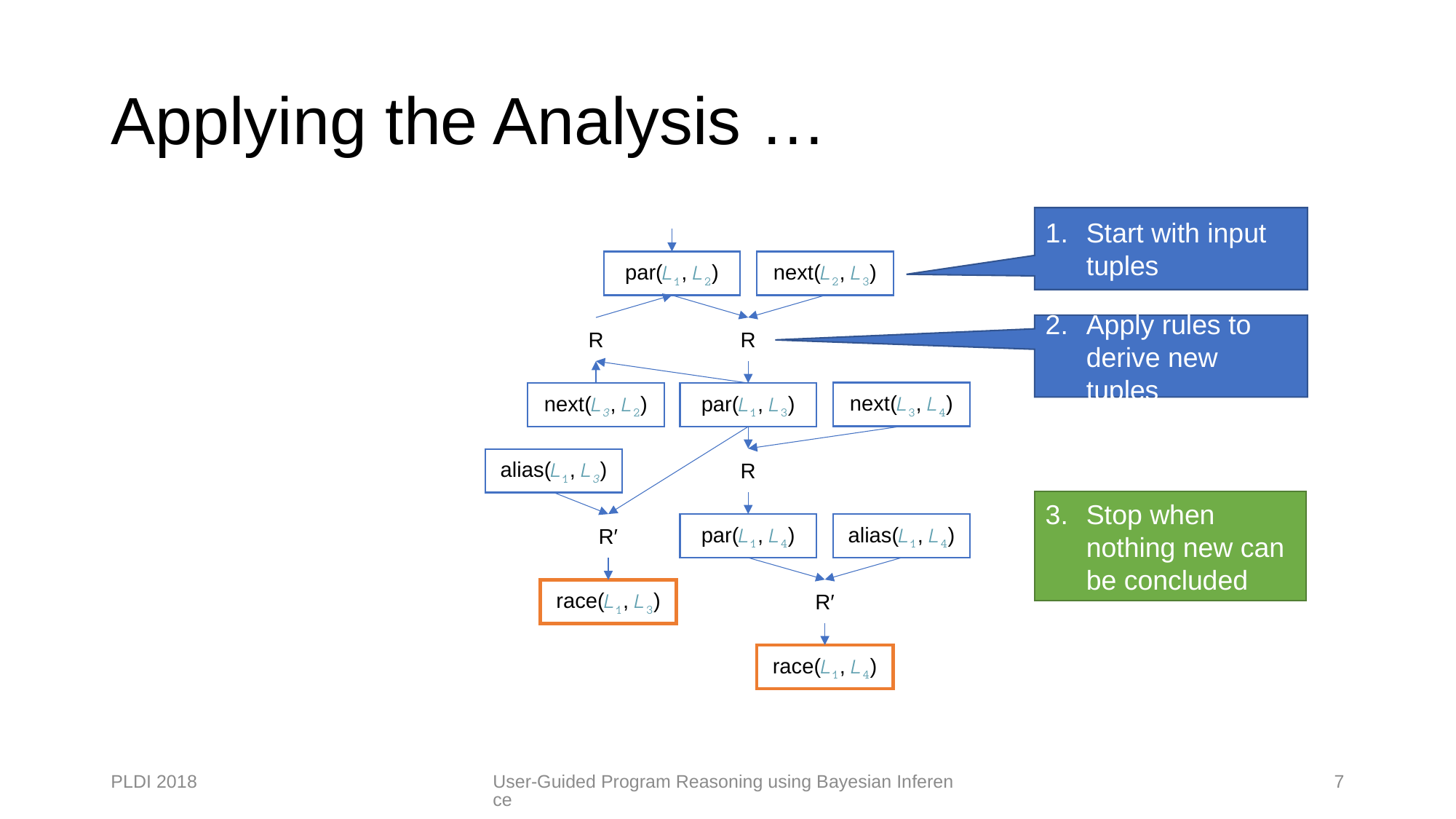

# Applying the Analysis …
Start with input tuples
par(L1, L2)
next(L2, L3)
R
R
par(L1, L3)
Apply rules to derive new tuples
next(L3, L4)
next(L3, L2)
R
par(L1, L4)
R′
race(L1, L3)
alias(L1, L3)
Stop when nothing new can be concluded
alias(L1, L4)
R′
race(L1, L4)
PLDI 2018
User-Guided Program Reasoning using Bayesian Inference
7